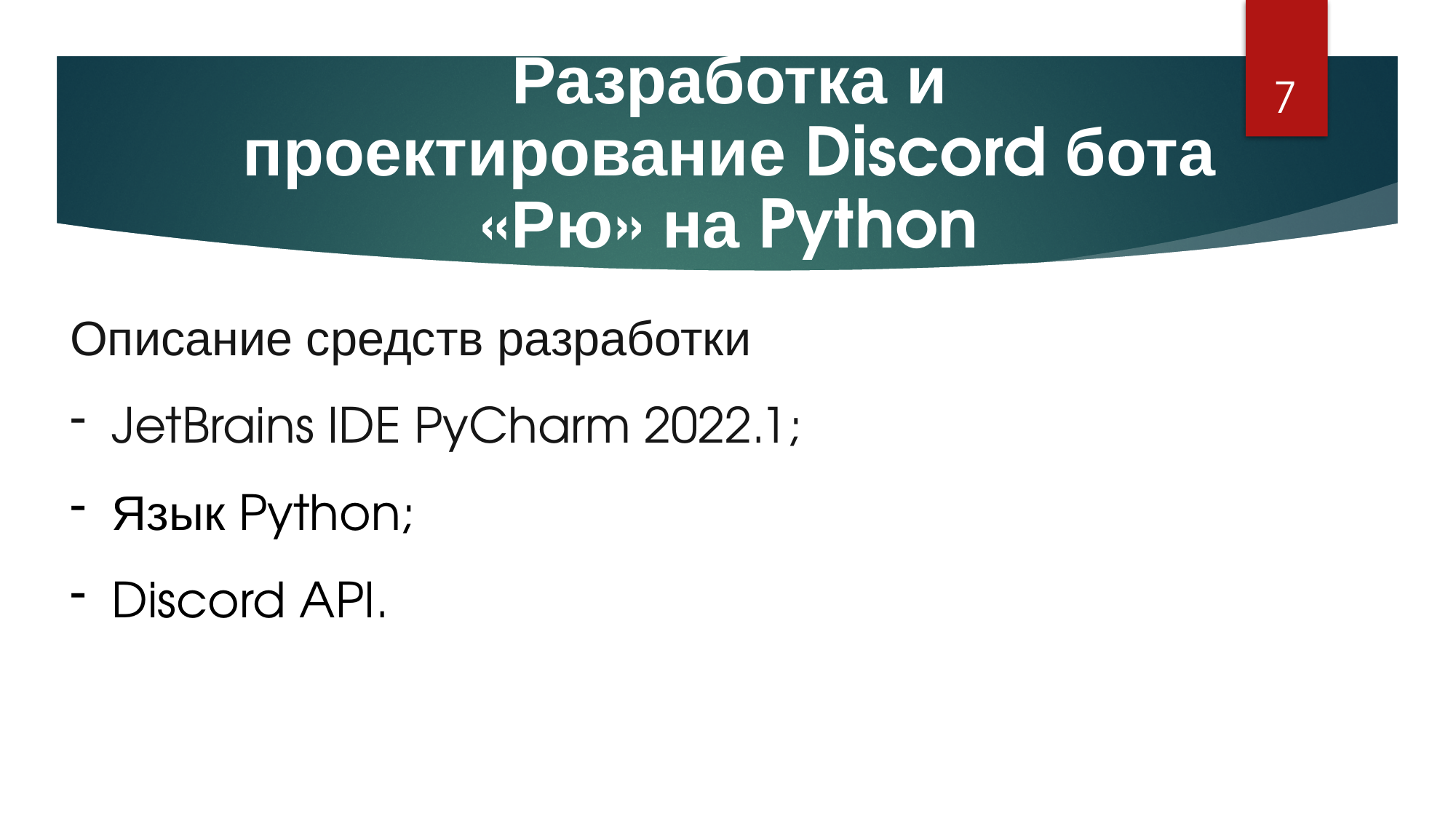

Разработка и проектирование Discord бота «Рю» на Python
7
Описание средств разработки
JetBrains IDE PyCharm 2022.1;
Язык Python;
Discord API.